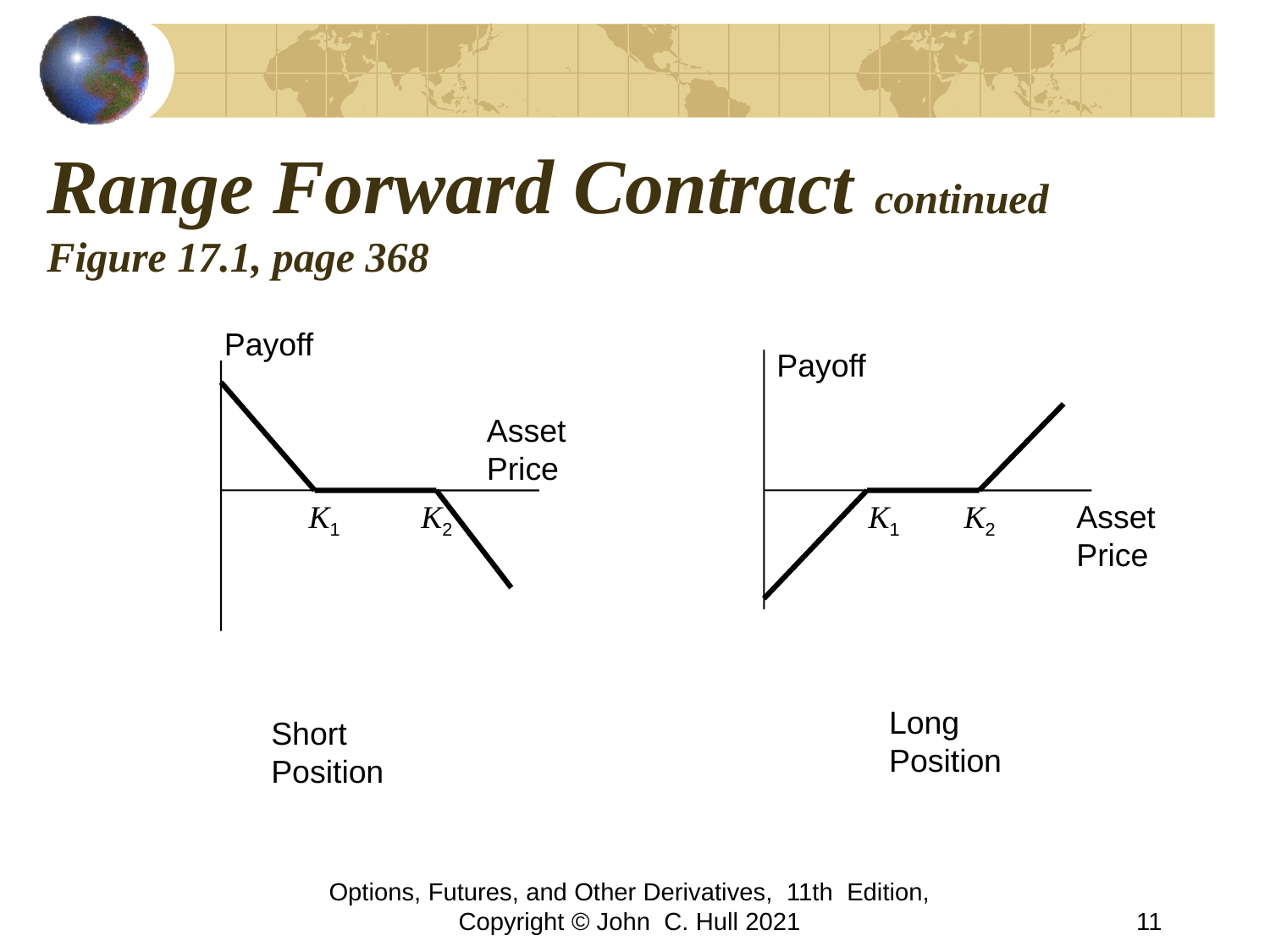

# Range Forward Contract continued Figure 17.1, page 368

Payoff
Payoff

Asset Price

K1

K2

K1

K2
Asset Price
Long Position
Short Position
Options, Futures, and Other Derivatives,  11th  Edition, Copyright © John  C. Hull 2021
11